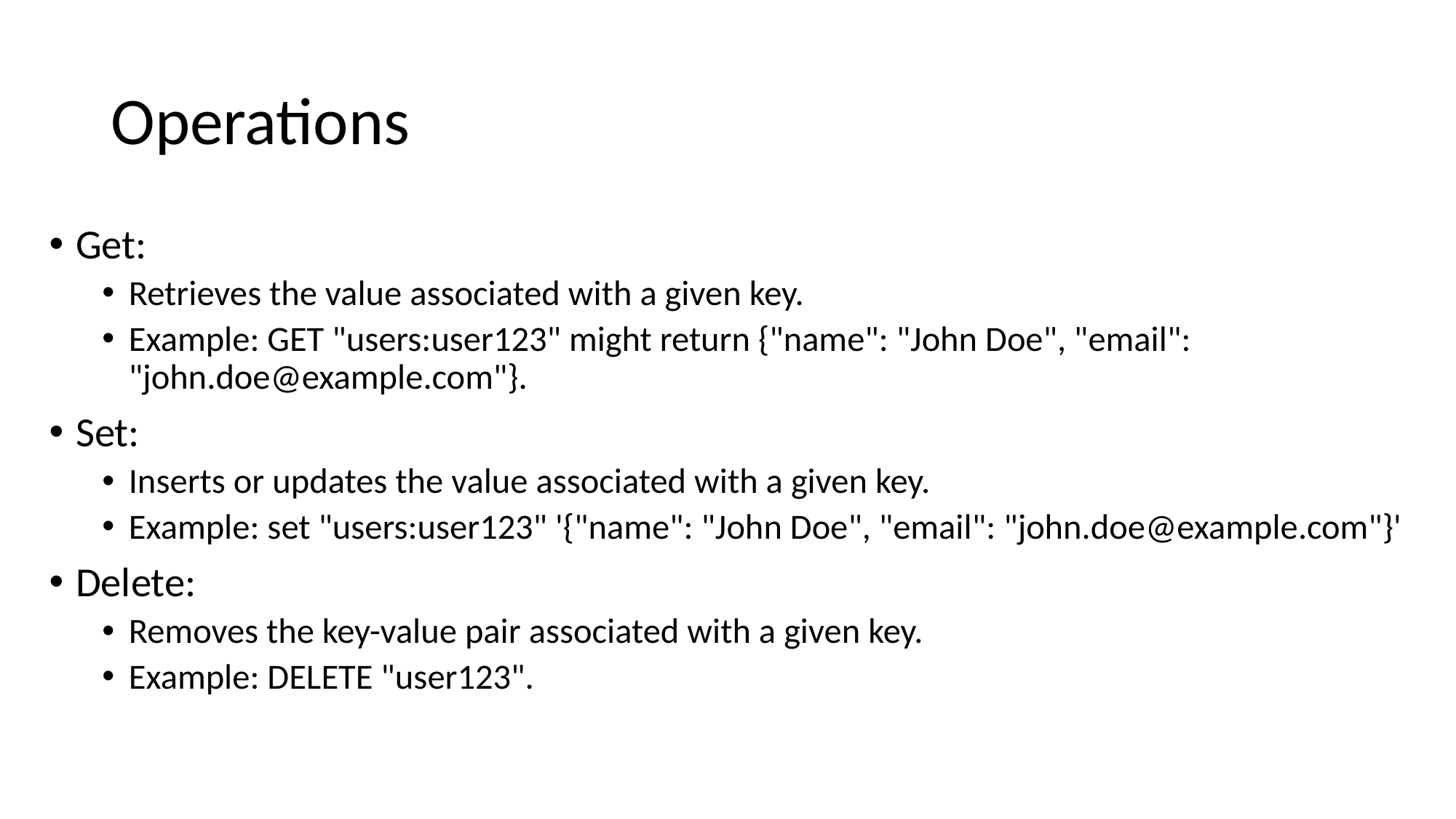

# Operations
Get:
Retrieves the value associated with a given key.
Example: GET "users:user123" might return {"name": "John Doe", "email": "john.doe@example.com"}.
Set:
Inserts or updates the value associated with a given key.
Example: set "users:user123" '{"name": "John Doe", "email": "john.doe@example.com"}'
Delete:
Removes the key-value pair associated with a given key.
Example: DELETE "user123".